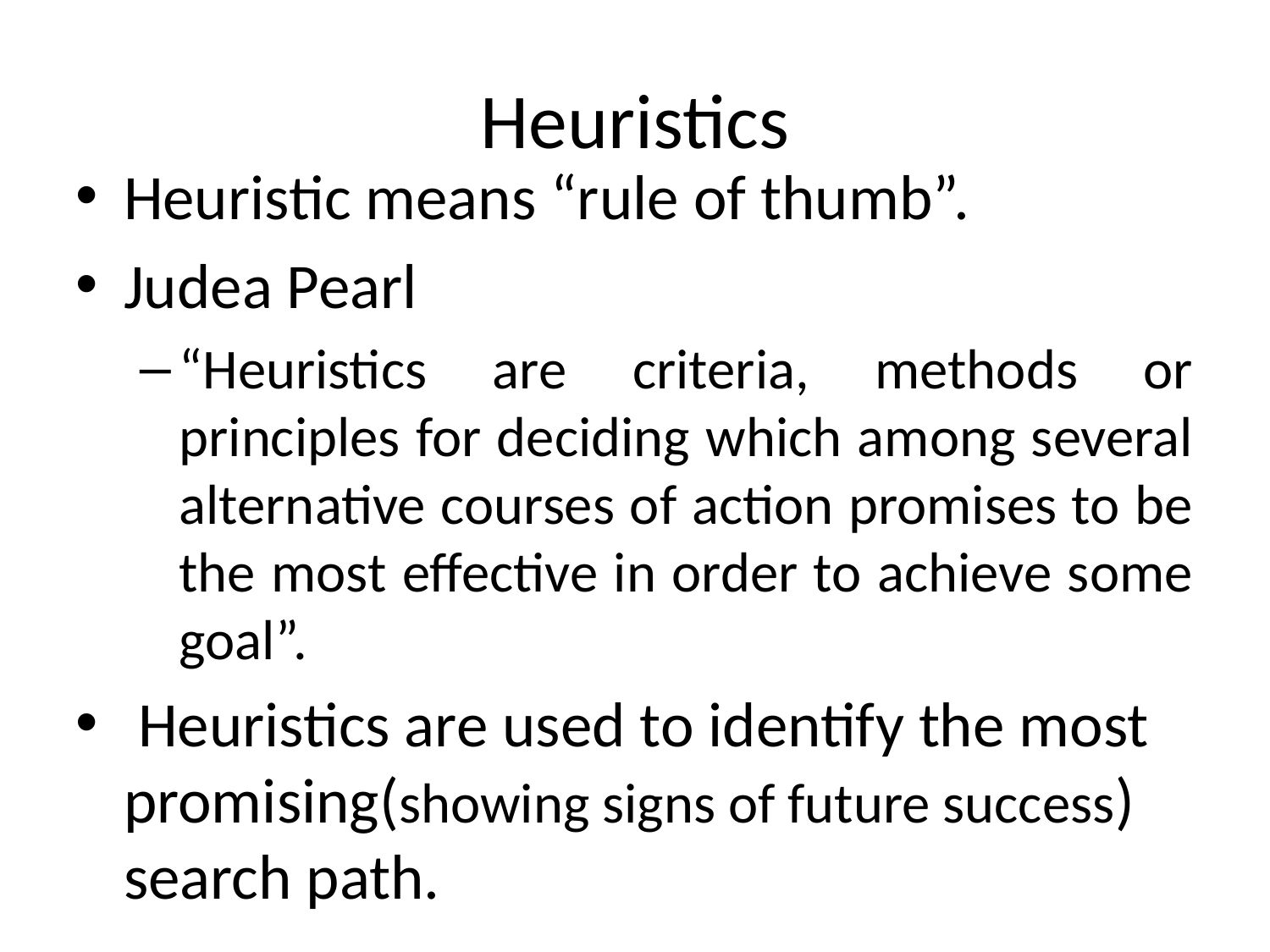

# Heuristics
Heuristic means “rule of thumb”.
Judea Pearl
“Heuristics are criteria, methods or principles for deciding which among several alternative courses of action promises to be the most effective in order to achieve some goal”.
 Heuristics are used to identify the most promising(showing signs of future success) search path.